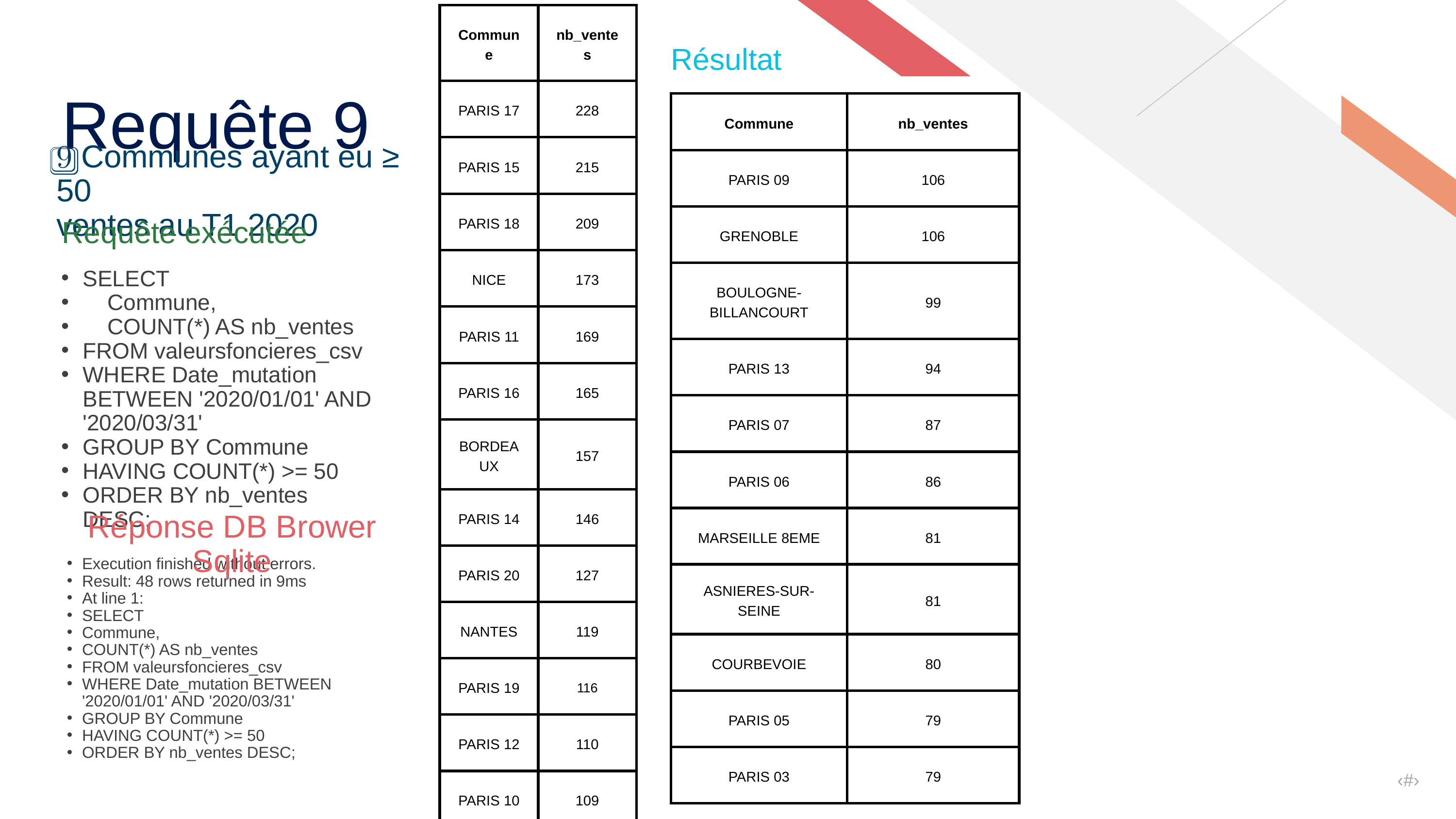

| Commune | nb\_ventes |
| --- | --- |
| PARIS 17 | 228 |
| PARIS 15 | 215 |
| PARIS 18 | 209 |
| NICE | 173 |
| PARIS 11 | 169 |
| PARIS 16 | 165 |
| BORDEAUX | 157 |
| PARIS 14 | 146 |
| PARIS 20 | 127 |
| NANTES | 119 |
| PARIS 19 | 116 |
| PARIS 12 | 110 |
| PARIS 10 | 109 |

Requête 9
Résultat

| Commune | nb\_ventes |
| --- | --- |
| PARIS 09 | 106 |
| GRENOBLE | 106 |
| BOULOGNE-BILLANCOURT | 99 |
| PARIS 13 | 94 |
| PARIS 07 | 87 |
| PARIS 06 | 86 |
| MARSEILLE 8EME | 81 |
| ASNIERES-SUR-SEINE | 81 |
| COURBEVOIE | 80 |
| PARIS 05 | 79 |
| PARIS 03 | 79 |
9️⃣ Communes ayant eu ≥ 50
ventes au T1 2020

Requête exécutée
SELECT
    Commune,
    COUNT(*) AS nb_ventes
FROM valeursfoncieres_csv
WHERE Date_mutation BETWEEN '2020/01/01' AND '2020/03/31'
GROUP BY Commune
HAVING COUNT(*) >= 50
ORDER BY nb_ventes DESC;

Réponse DB Brower Sqlite
Execution finished without errors.
Result: 48 rows returned in 9ms
At line 1:
SELECT
Commune,
COUNT(*) AS nb_ventes
FROM valeursfoncieres_csv
WHERE Date_mutation BETWEEN '2020/01/01' AND '2020/03/31'
GROUP BY Commune
HAVING COUNT(*) >= 50
ORDER BY nb_ventes DESC;

‹#›